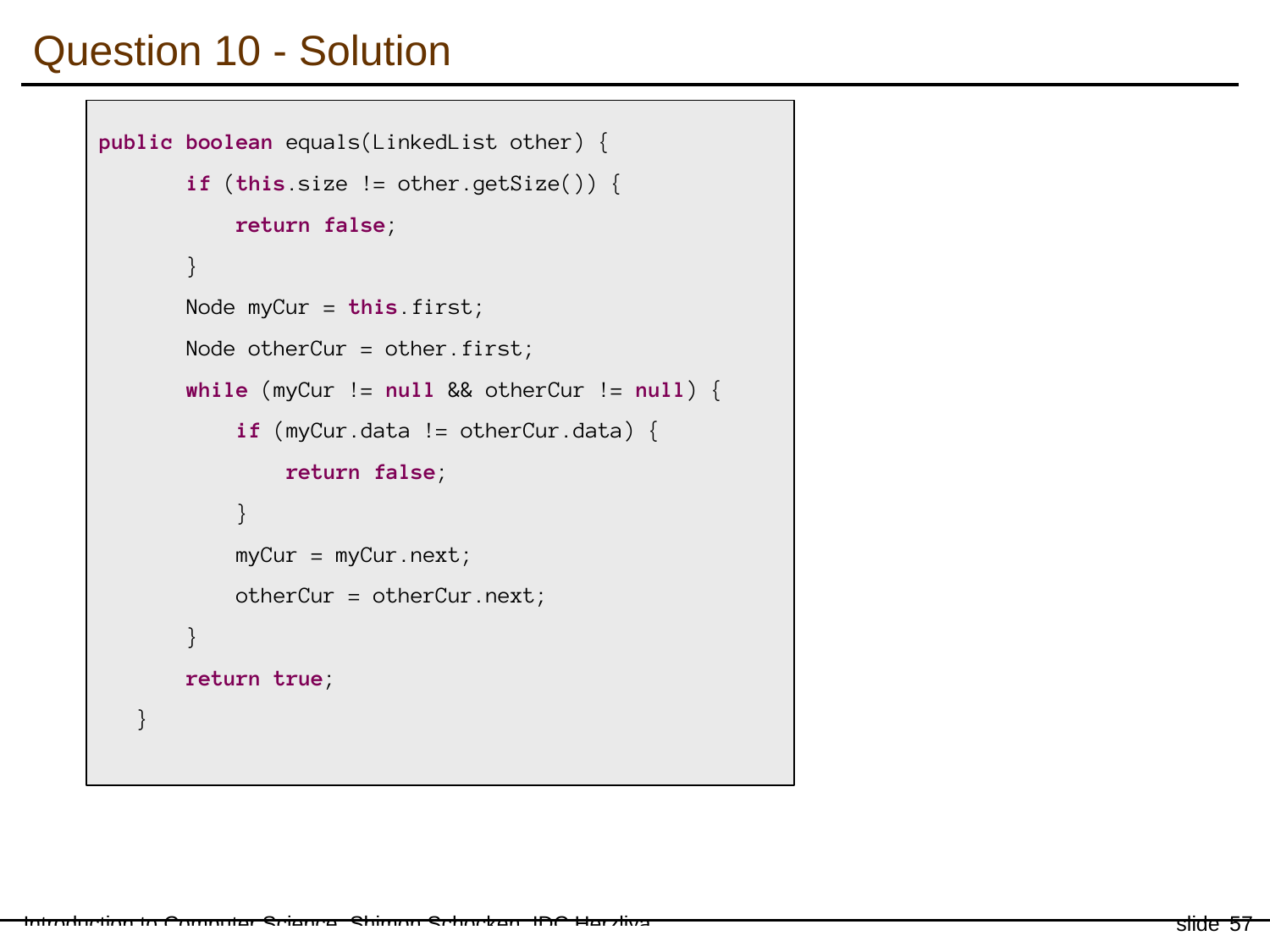

Question 10 - Solution
public boolean equals(LinkedList other) {
       if (this.size != other.getSize()) {
           return false;
       }
       Node myCur = this.first;
       Node otherCur = other.first;
       while (myCur != null && otherCur != null) {
           if (myCur.data != otherCur.data) {
               return false;
           }
           myCur = myCur.next;
           otherCur = otherCur.next;
       }
       return true;
   }